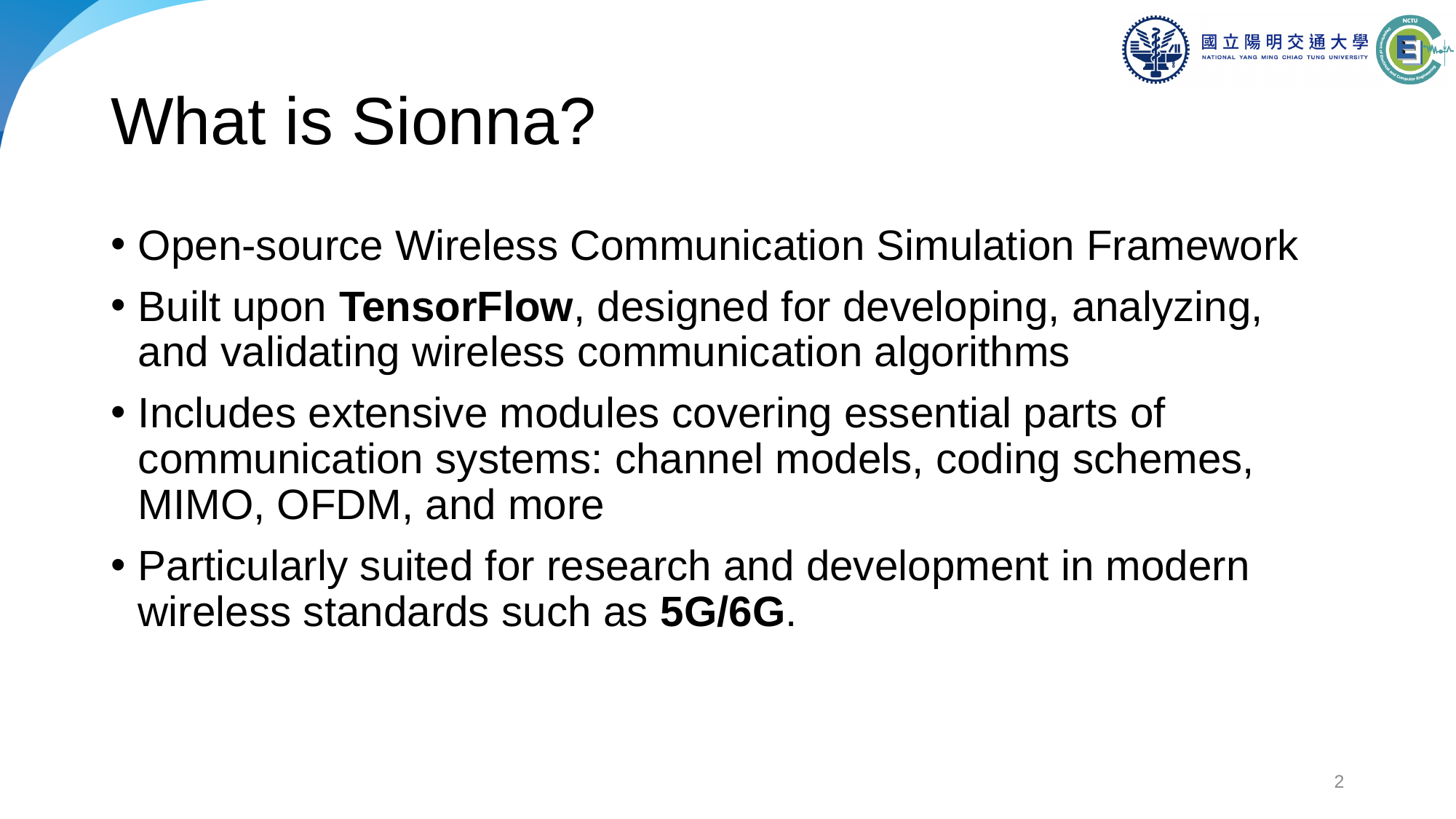

# What is Sionna?
Open-source Wireless Communication Simulation Framework
Built upon TensorFlow, designed for developing, analyzing, and validating wireless communication algorithms
Includes extensive modules covering essential parts of communication systems: channel models, coding schemes, MIMO, OFDM, and more
Particularly suited for research and development in modern wireless standards such as 5G/6G.

2